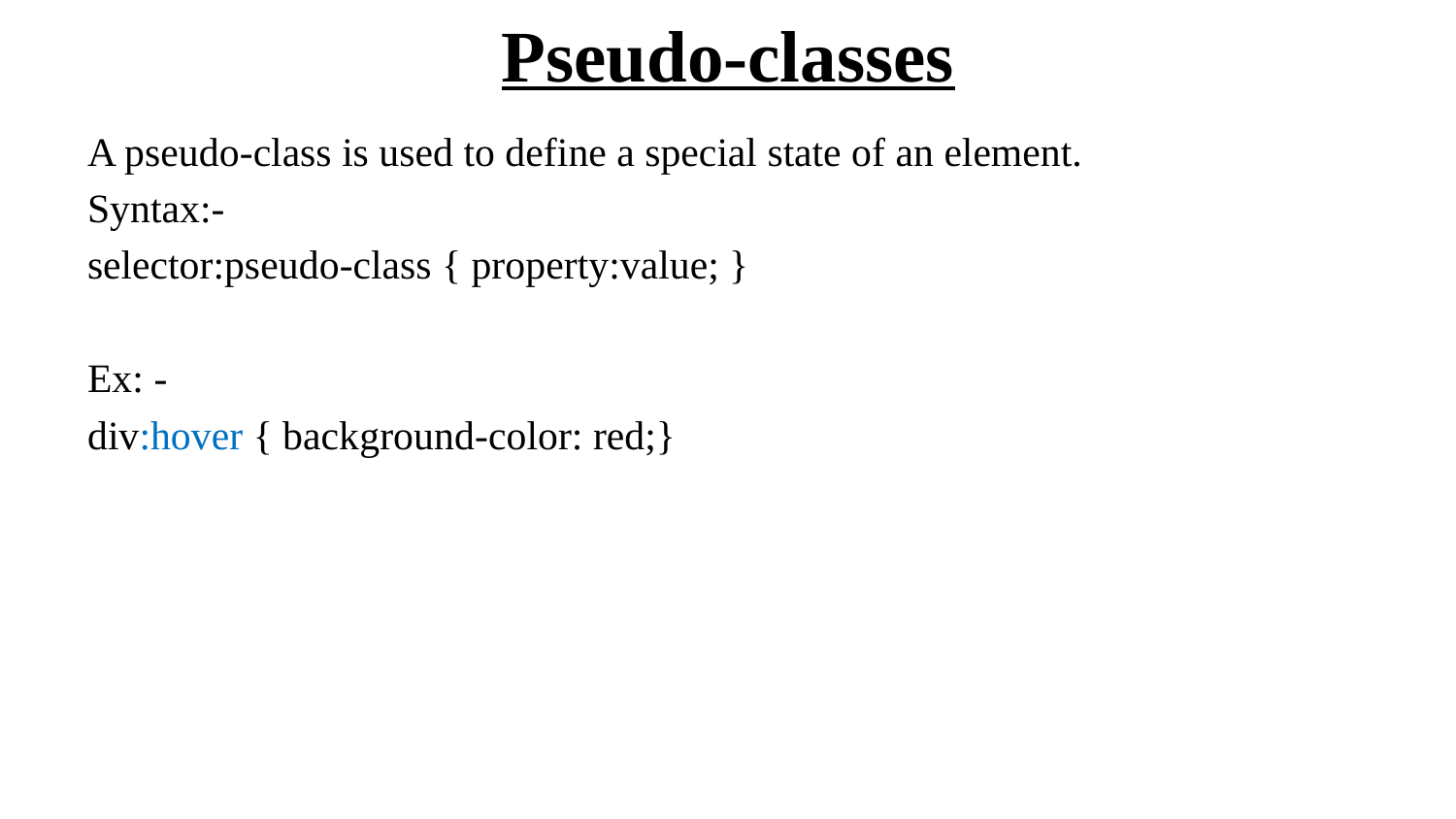

# Pseudo-classes
A pseudo-class is used to define a special state of an element.
Syntax:-
selector:pseudo-class { property:value; }

Ex: -
div:hover { background-color: red;}